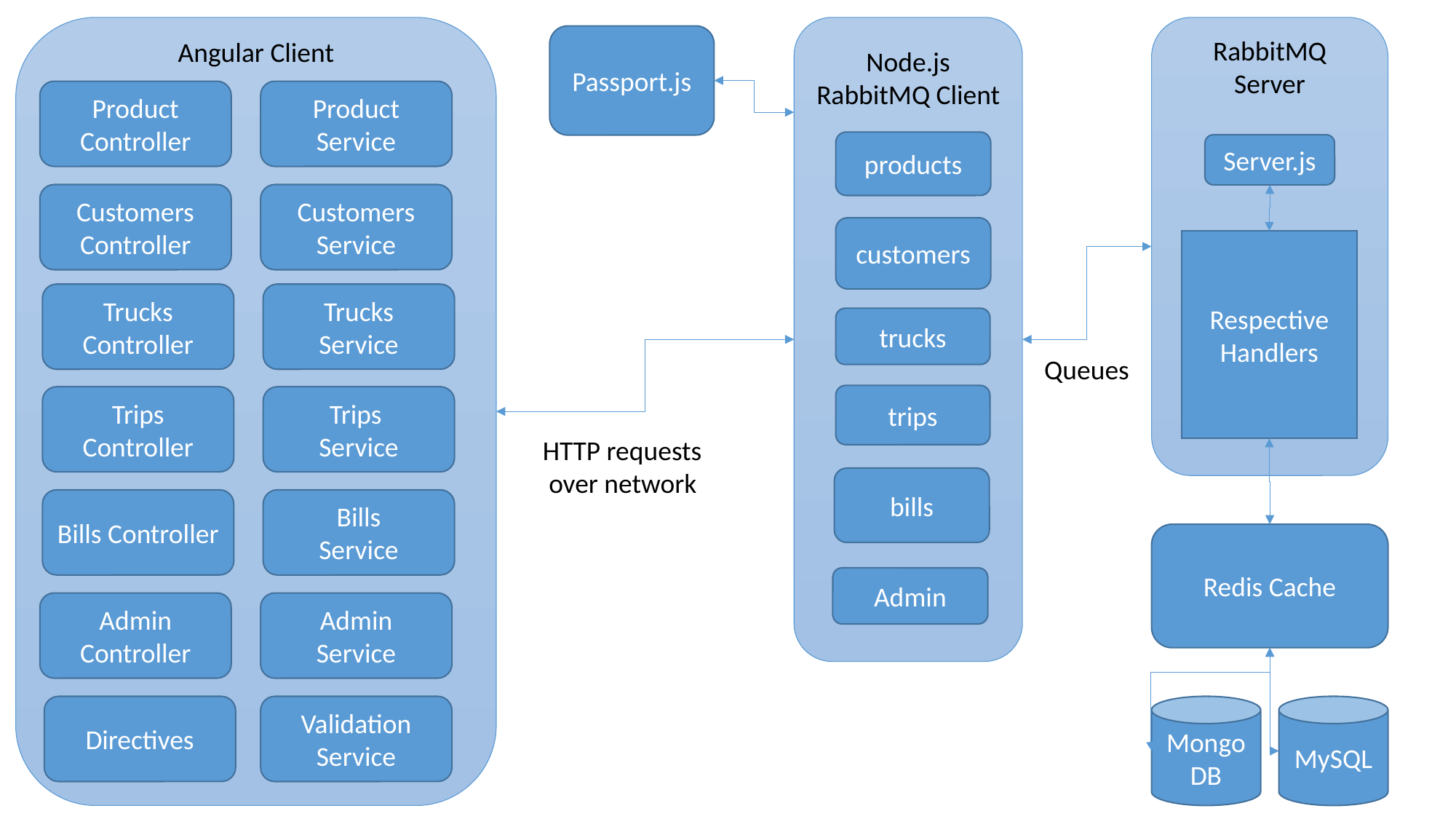

Angular Client

Node.js RabbitMQ Client

RabbitMQ
Server

Passport.js
Product Controller
Product Service
products
Server.js
Customers Controller
Customers Service
customers
Respective
Handlers
Trucks
Controller
Trucks
Service
trucks
Queues
trips
Trips Controller
Trips
Service
HTTP requests
 over network
bills
Bills Controller
Bills
Service
Redis Cache
Admin
Admin Controller
Admin
Service
Directives
Validation
Service
MongoDB
MySQL